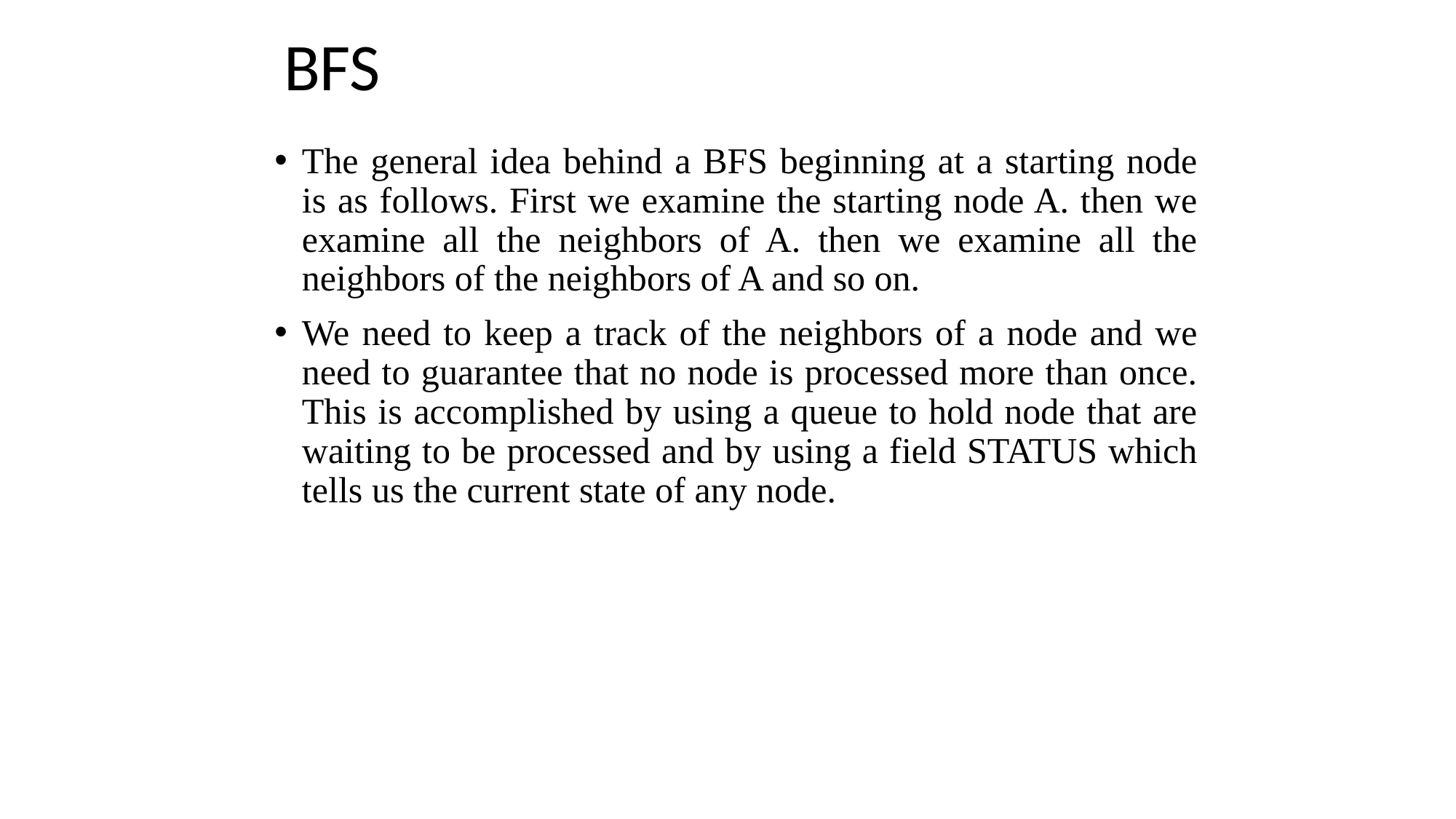

# BFS
The general idea behind a BFS beginning at a starting node is as follows. First we examine the starting node A. then we examine all the neighbors of A. then we examine all the neighbors of the neighbors of A and so on.
We need to keep a track of the neighbors of a node and we need to guarantee that no node is processed more than once. This is accomplished by using a queue to hold node that are waiting to be processed and by using a field STATUS which tells us the current state of any node.